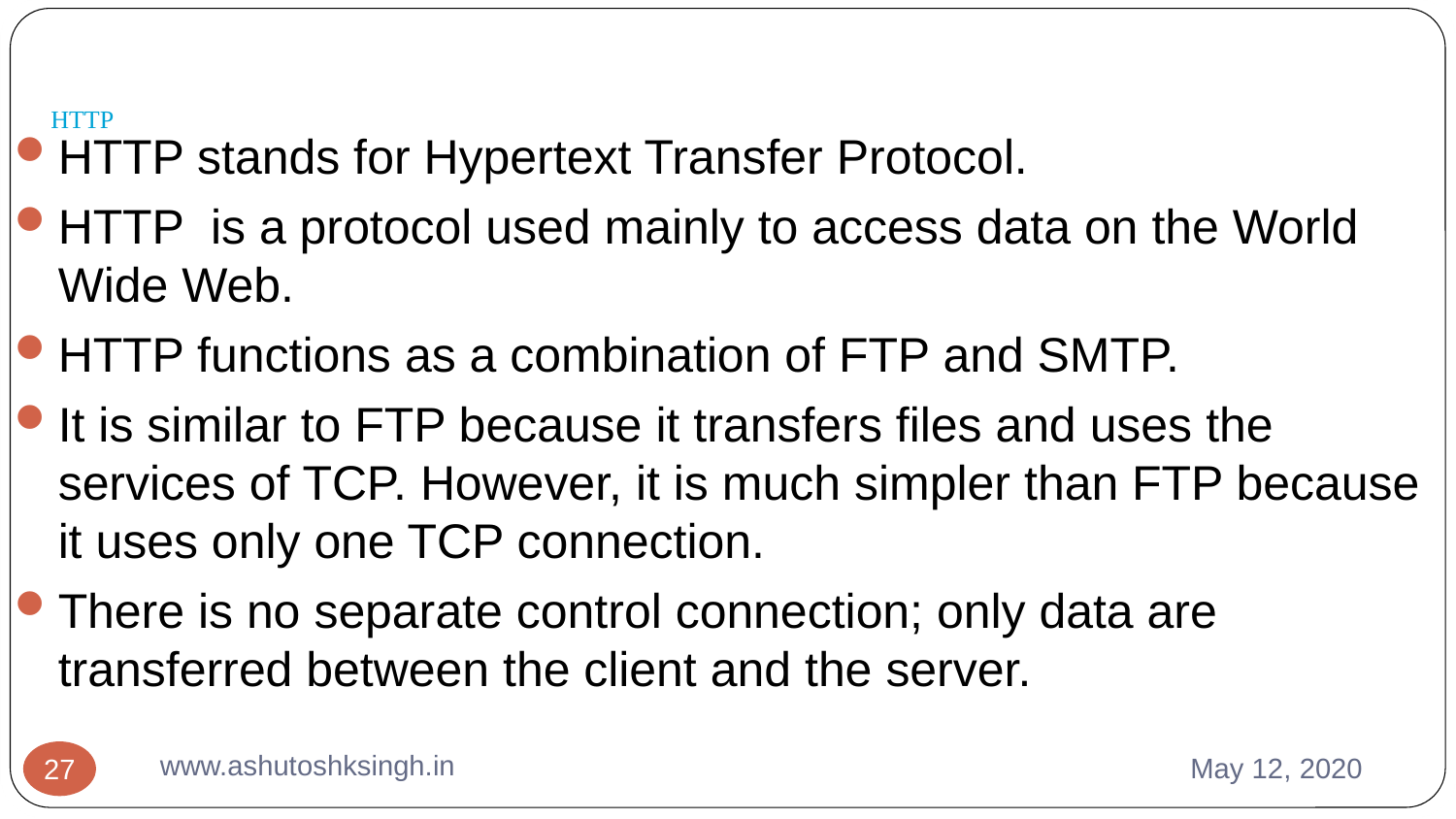

# HTTP
HTTP stands for Hypertext Transfer Protocol.
HTTP  is a protocol used mainly to access data on the World Wide Web.
HTTP functions as a combination of FTP and SMTP.
It is similar to FTP because it transfers files and uses the services of TCP. However, it is much simpler than FTP because it uses only one TCP connection.
There is no separate control connection; only data are transferred between the client and the server.

www.ashutoshksingh.in
May 12, 2020
27